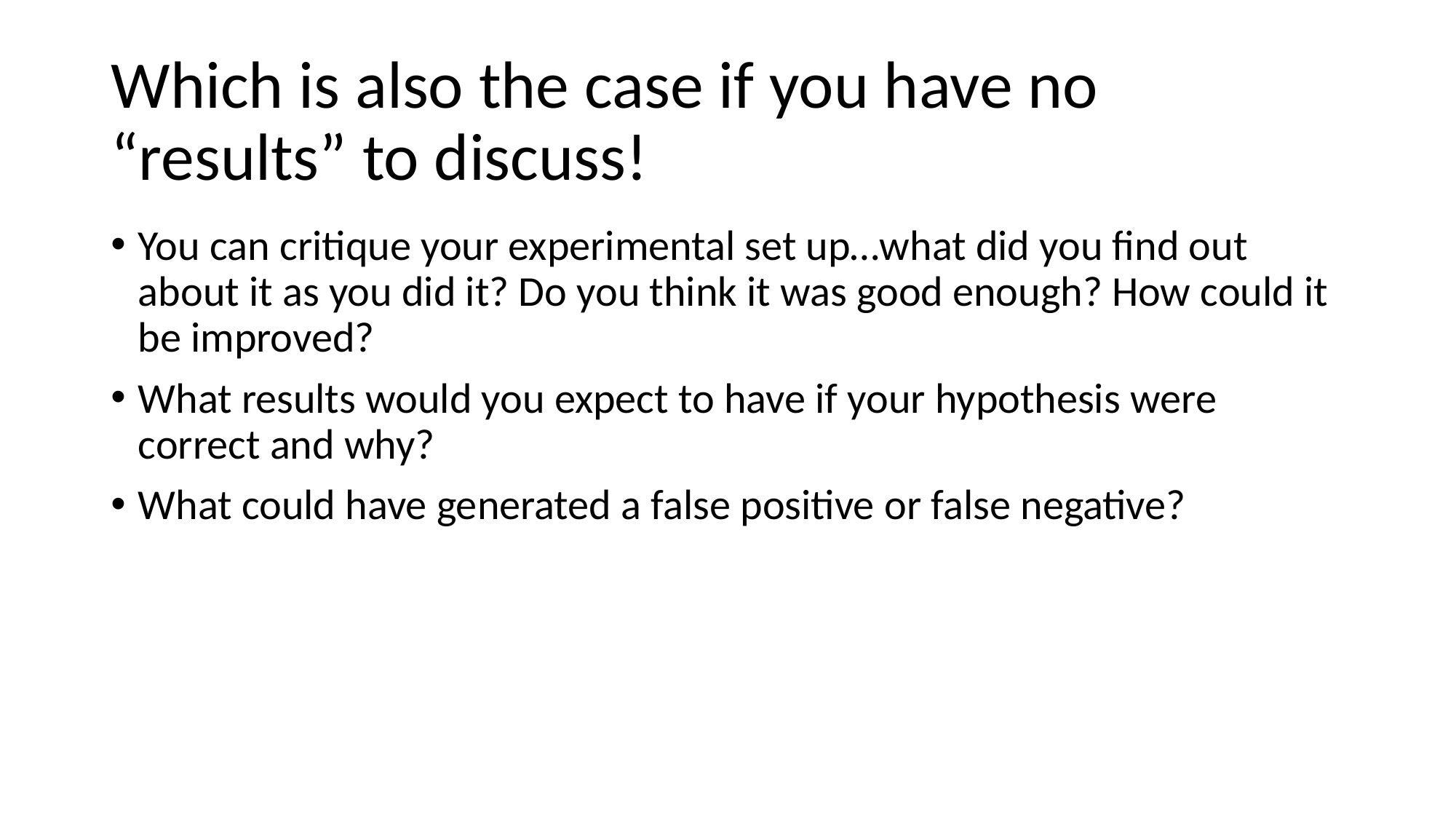

# Which is also the case if you have no “results” to discuss!
You can critique your experimental set up…what did you find out about it as you did it? Do you think it was good enough? How could it be improved?
What results would you expect to have if your hypothesis were correct and why?
What could have generated a false positive or false negative?